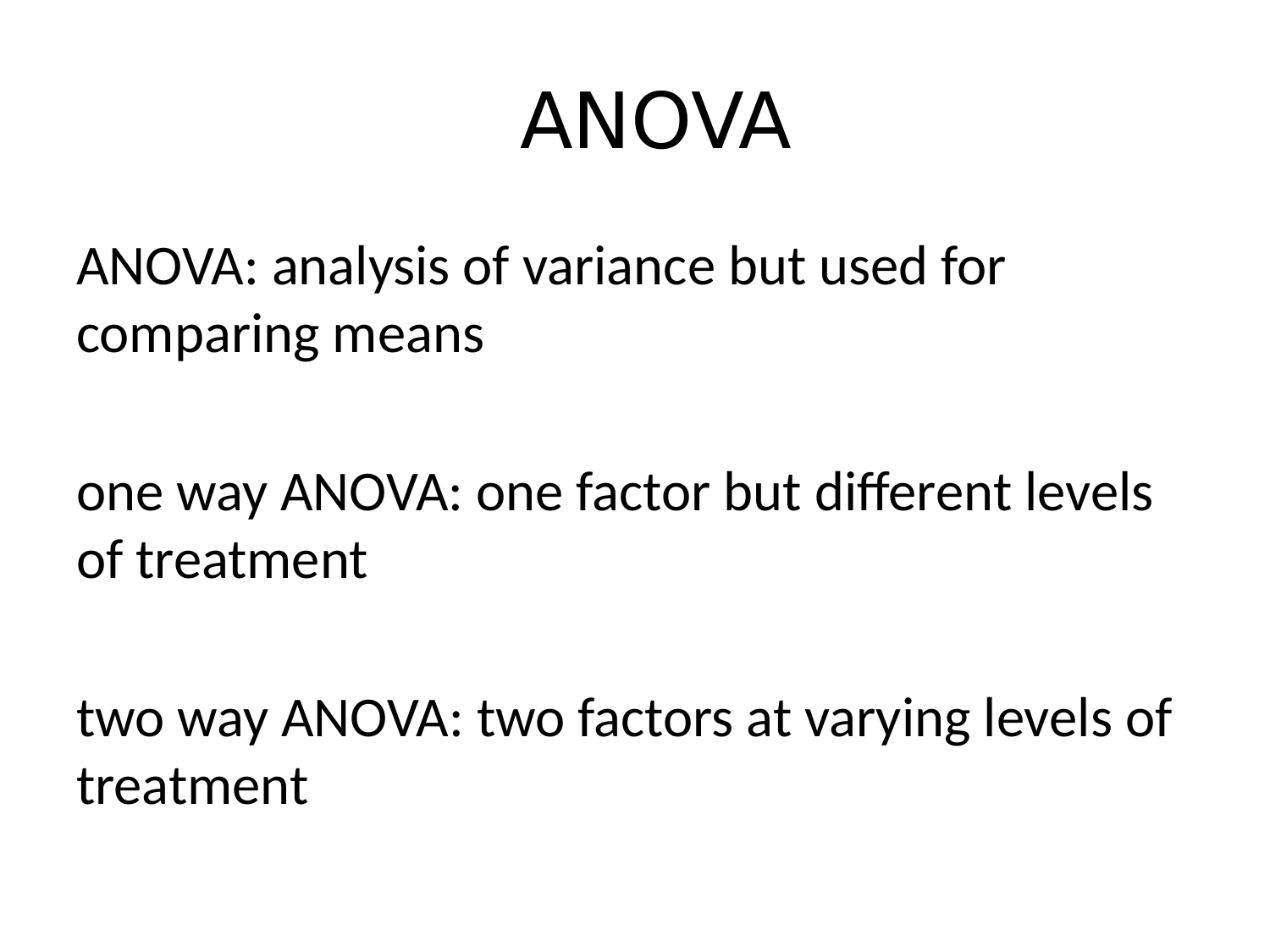

# ANOVA
ANOVA: analysis of variance but used for comparing means

one way ANOVA: one factor but different levels of treatment

two way ANOVA: two factors at varying levels of treatment